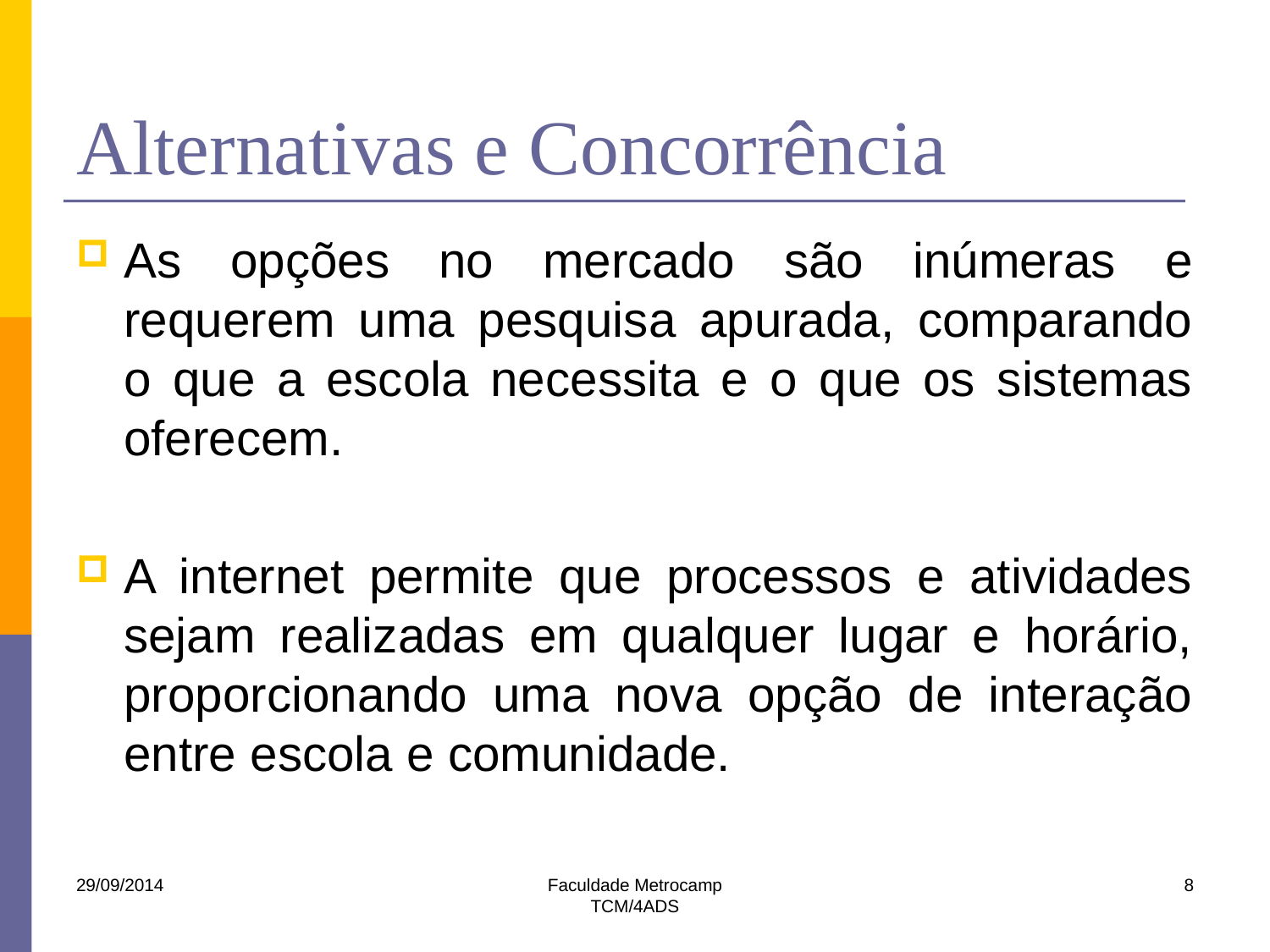

# Alternativas e Concorrência
As opções no mercado são inúmeras e requerem uma pesquisa apurada, comparando o que a escola necessita e o que os sistemas oferecem.

A internet permite que processos e atividades sejam realizadas em qualquer lugar e horário, proporcionando uma nova opção de interação entre escola e comunidade.
29/09/2014
Faculdade Metrocamp
TCM/4ADS

8